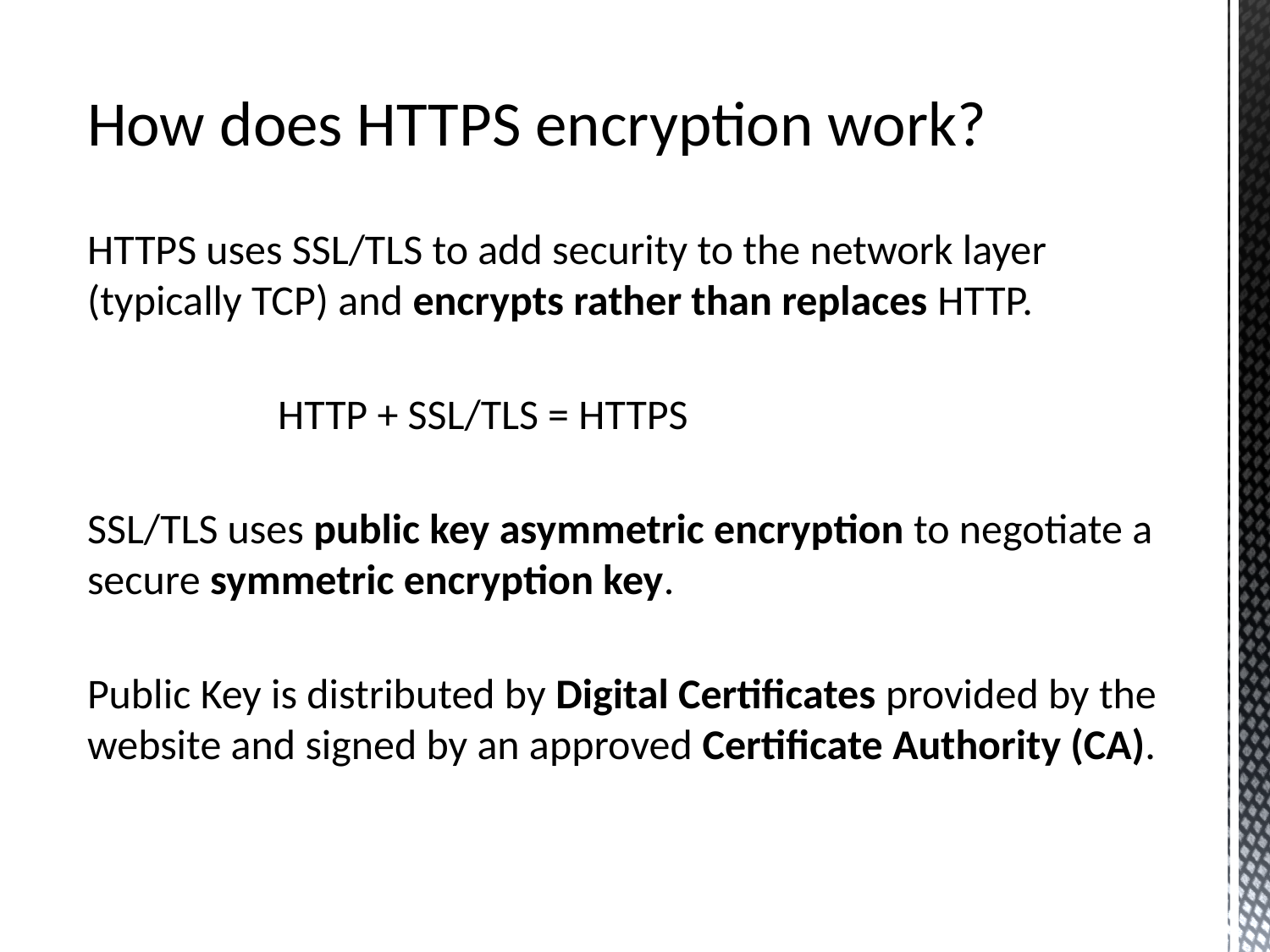

How does HTTPS encryption work?
HTTPS uses SSL/TLS to add security to the network layer (typically TCP) and encrypts rather than replaces HTTP.
HTTP + SSL/TLS = HTTPS
SSL/TLS uses public key asymmetric encryption to negotiate a secure symmetric encryption key.
Public Key is distributed by Digital Certificates provided by the website and signed by an approved Certificate Authority (CA).